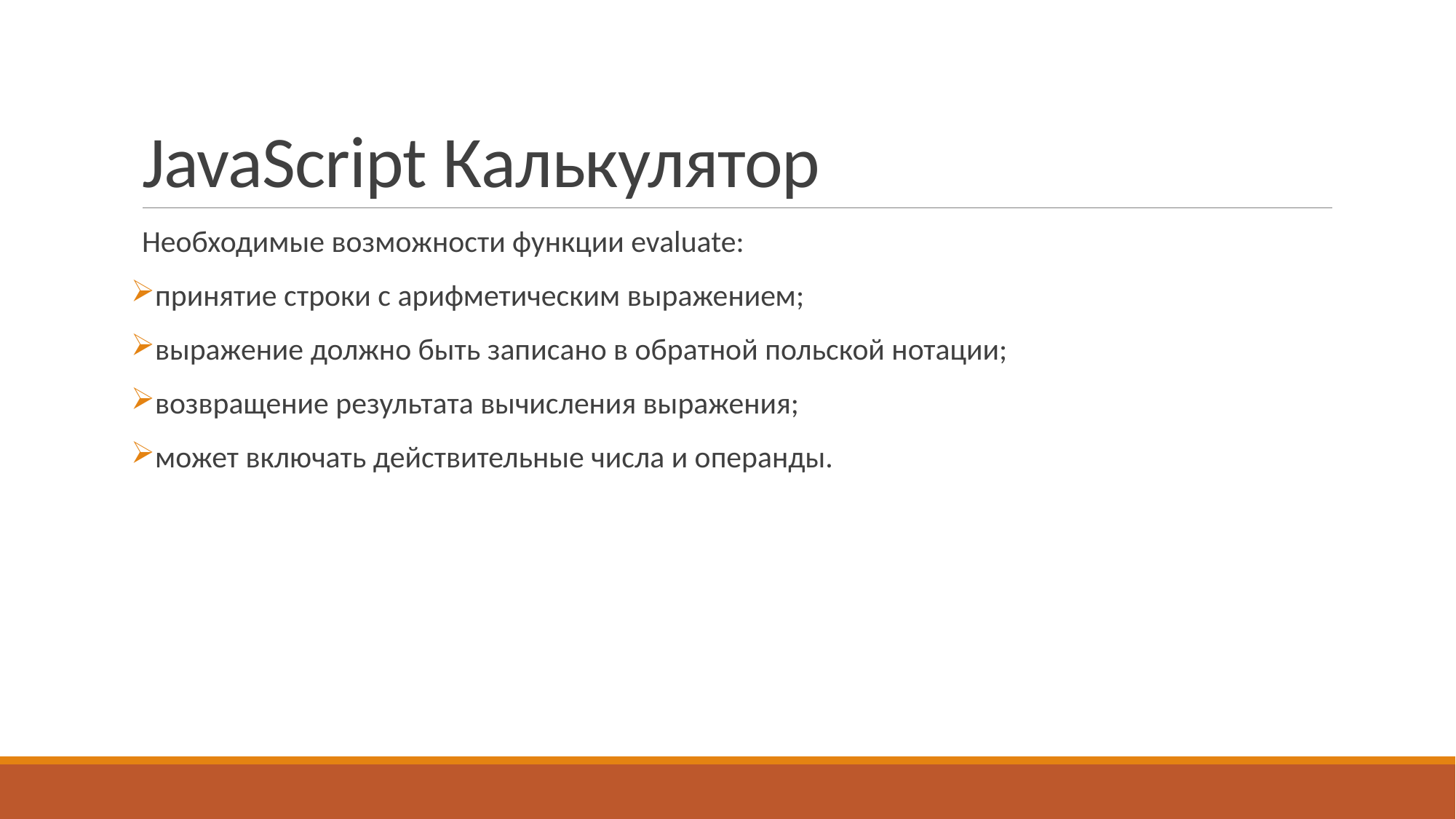

# JavaScript Калькулятор
Необходимые возможности функции evaluate:
принятие строки с арифметическим выражением;
выражение должно быть записано в обратной польской нотации;
возвращение результата вычисления выражения;
может включать действительные числа и операнды.